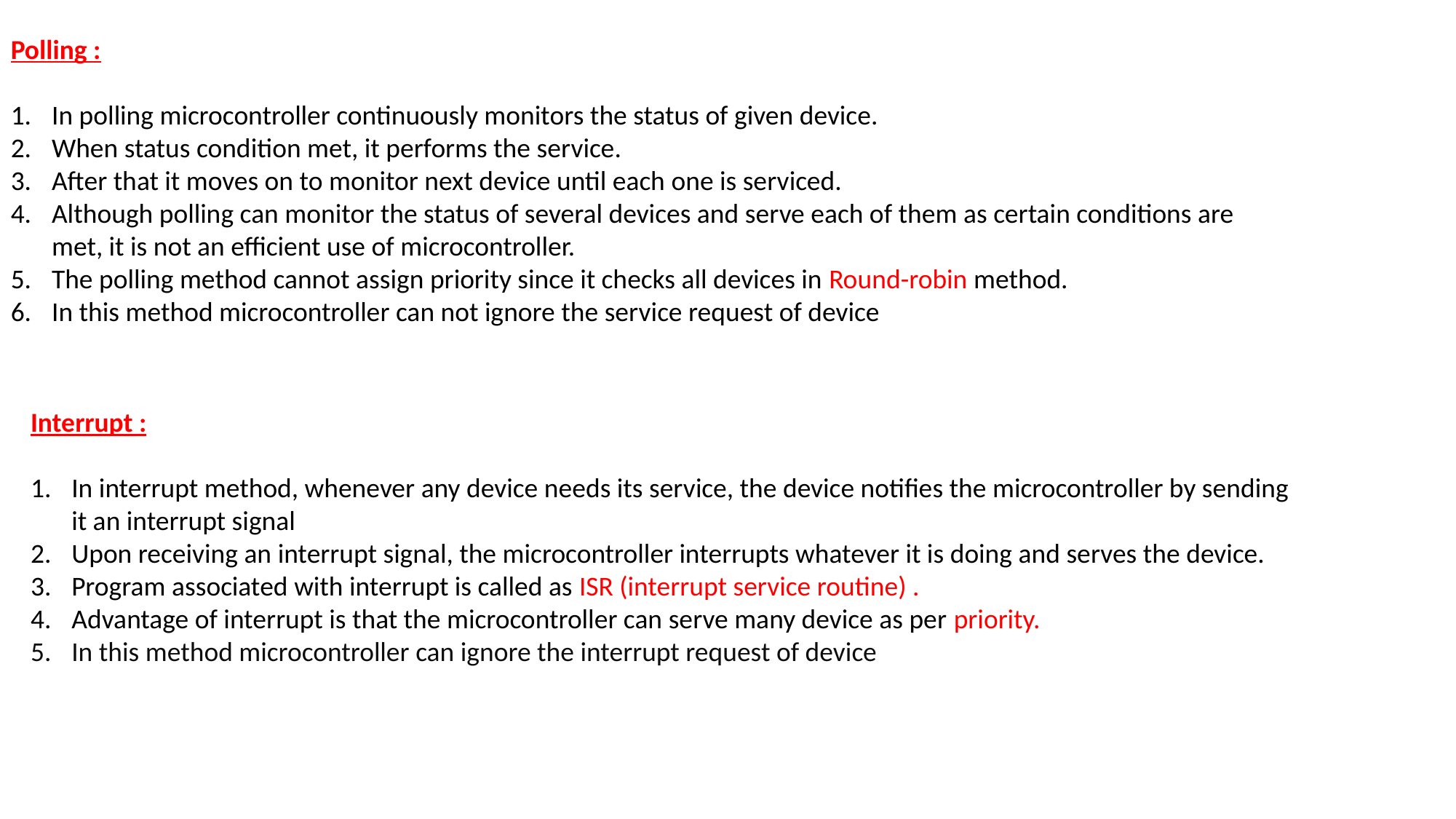

Polling :

In polling microcontroller continuously monitors the status of given device.
When status condition met, it performs the service.
After that it moves on to monitor next device until each one is serviced.
Although polling can monitor the status of several devices and serve each of them as certain conditions are met, it is not an efficient use of microcontroller.
The polling method cannot assign priority since it checks all devices in Round-robin method.
In this method microcontroller can not ignore the service request of device

Interrupt :

In interrupt method, whenever any device needs its service, the device notifies the microcontroller by sending it an interrupt signal
Upon receiving an interrupt signal, the microcontroller interrupts whatever it is doing and serves the device.
Program associated with interrupt is called as ISR (interrupt service routine) .
Advantage of interrupt is that the microcontroller can serve many device as per priority.
In this method microcontroller can ignore the interrupt request of device